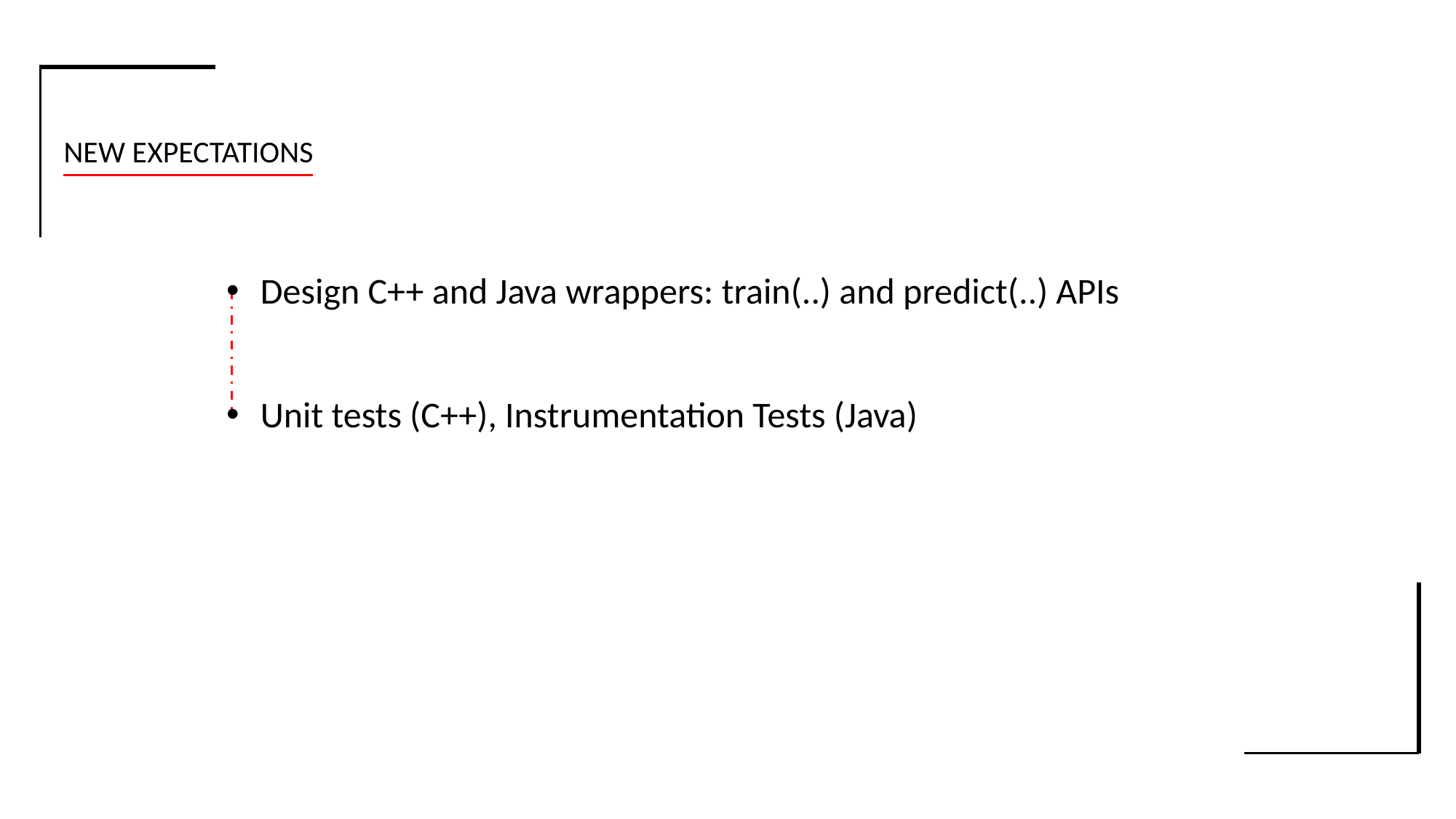

NEW EXPECTATIONS
Design C++ and Java wrappers: train(..) and predict(..) APIs

Unit tests (C++), Instrumentation Tests (Java)